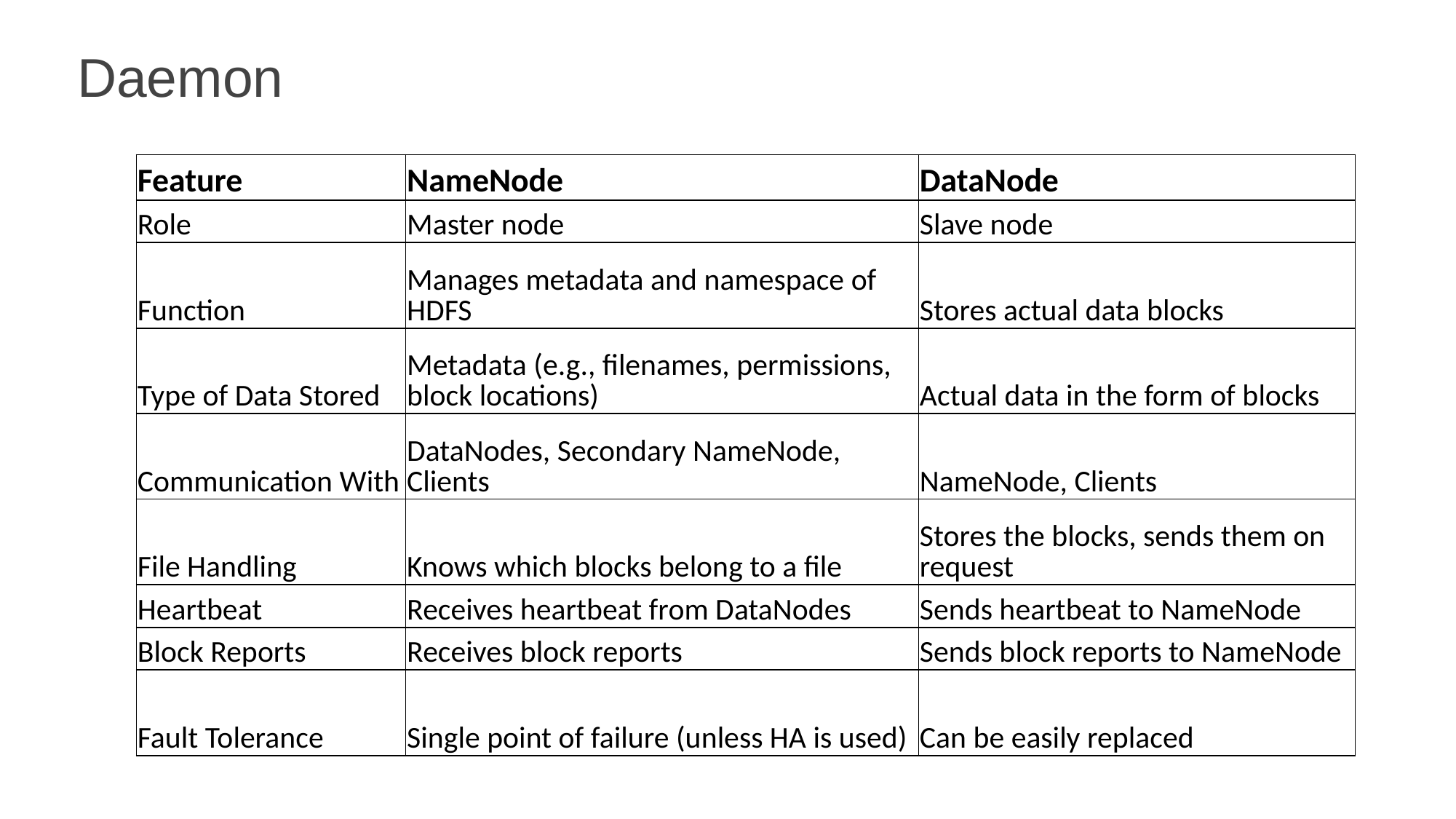

# Daemon
| Feature | NameNode | DataNode |
| --- | --- | --- |
| Role | Master node | Slave node |
| Function | Manages metadata and namespace of HDFS | Stores actual data blocks |
| Type of Data Stored | Metadata (e.g., filenames, permissions, block locations) | Actual data in the form of blocks |
| Communication With | DataNodes, Secondary NameNode, Clients | NameNode, Clients |
| File Handling | Knows which blocks belong to a file | Stores the blocks, sends them on request |
| Heartbeat | Receives heartbeat from DataNodes | Sends heartbeat to NameNode |
| Block Reports | Receives block reports | Sends block reports to NameNode |
| Fault Tolerance | Single point of failure (unless HA is used) | Can be easily replaced |